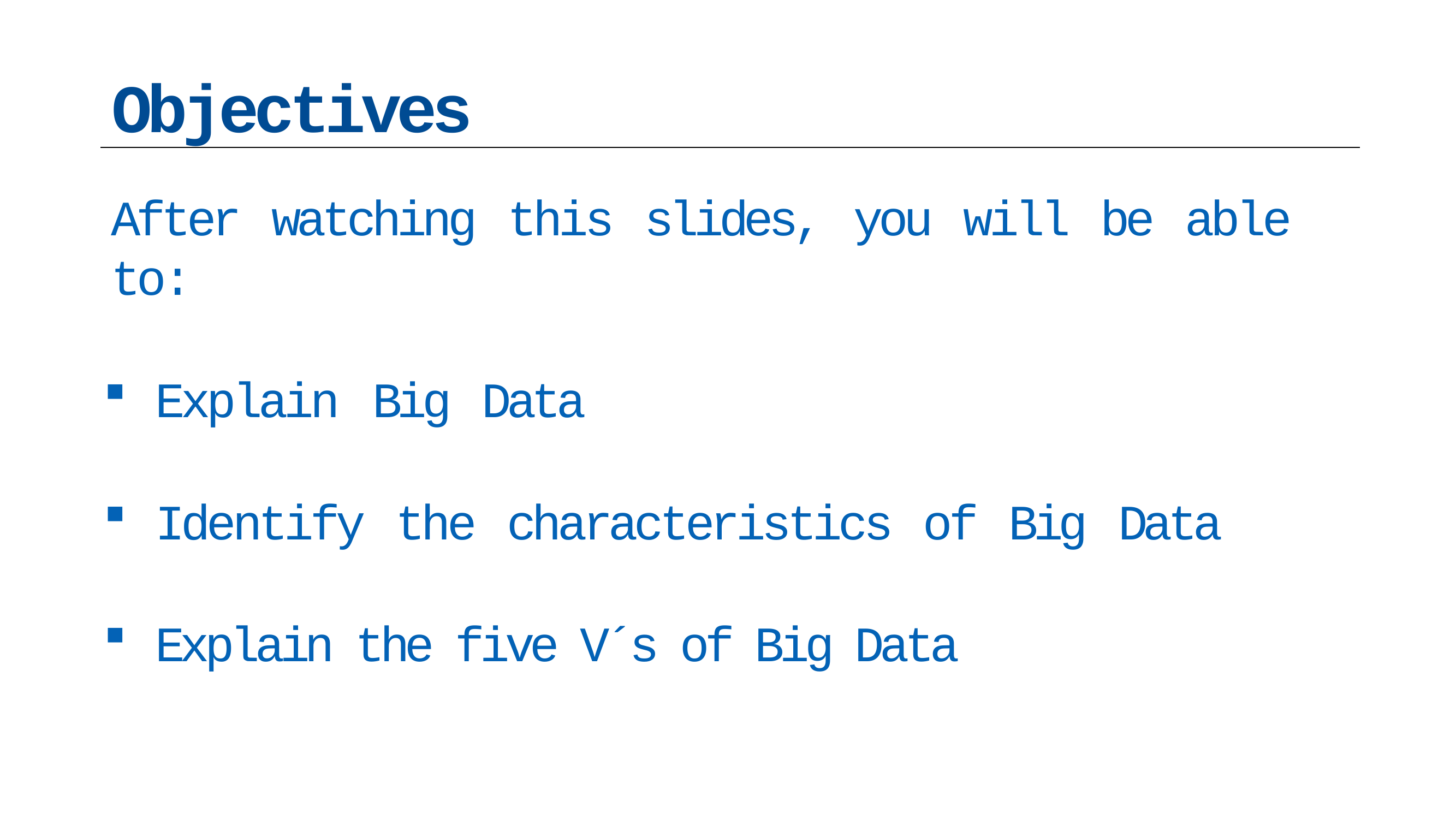

# Objectives

After watching this slides, you will be able to:

Explain Big Data

Identify the characteristics of Big Data

Explain the five V´s of Big Data